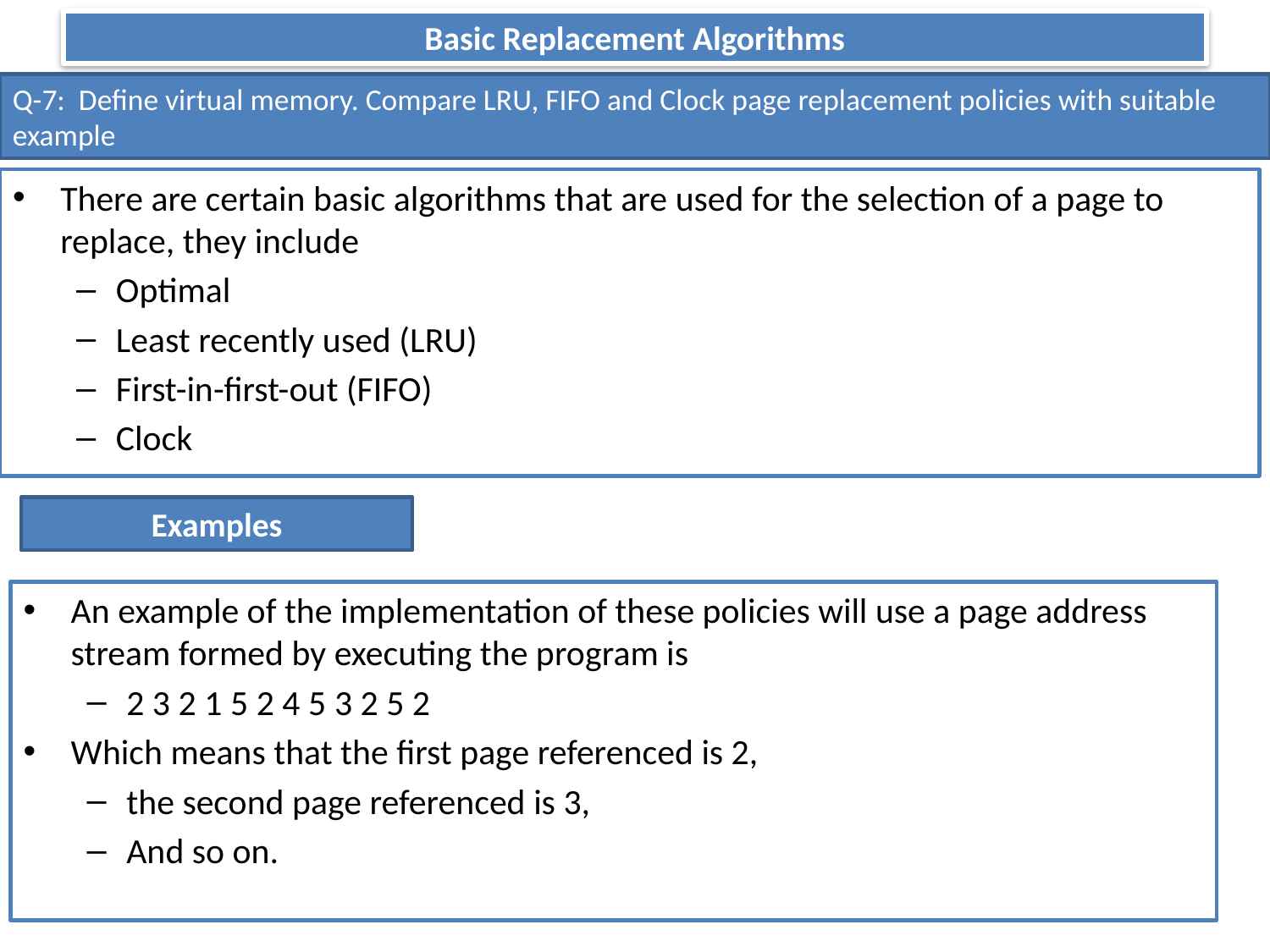

# Basic Replacement Algorithms
Q-7:  Define virtual memory. Compare LRU, FIFO and Clock page replacement policies with suitable example
There are certain basic algorithms that are used for the selection of a page to replace, they include
Optimal
Least recently used (LRU)
First-in-first-out (FIFO)
Clock
Examples
An example of the implementation of these policies will use a page address stream formed by executing the program is
2 3 2 1 5 2 4 5 3 2 5 2
Which means that the first page referenced is 2,
the second page referenced is 3,
And so on.